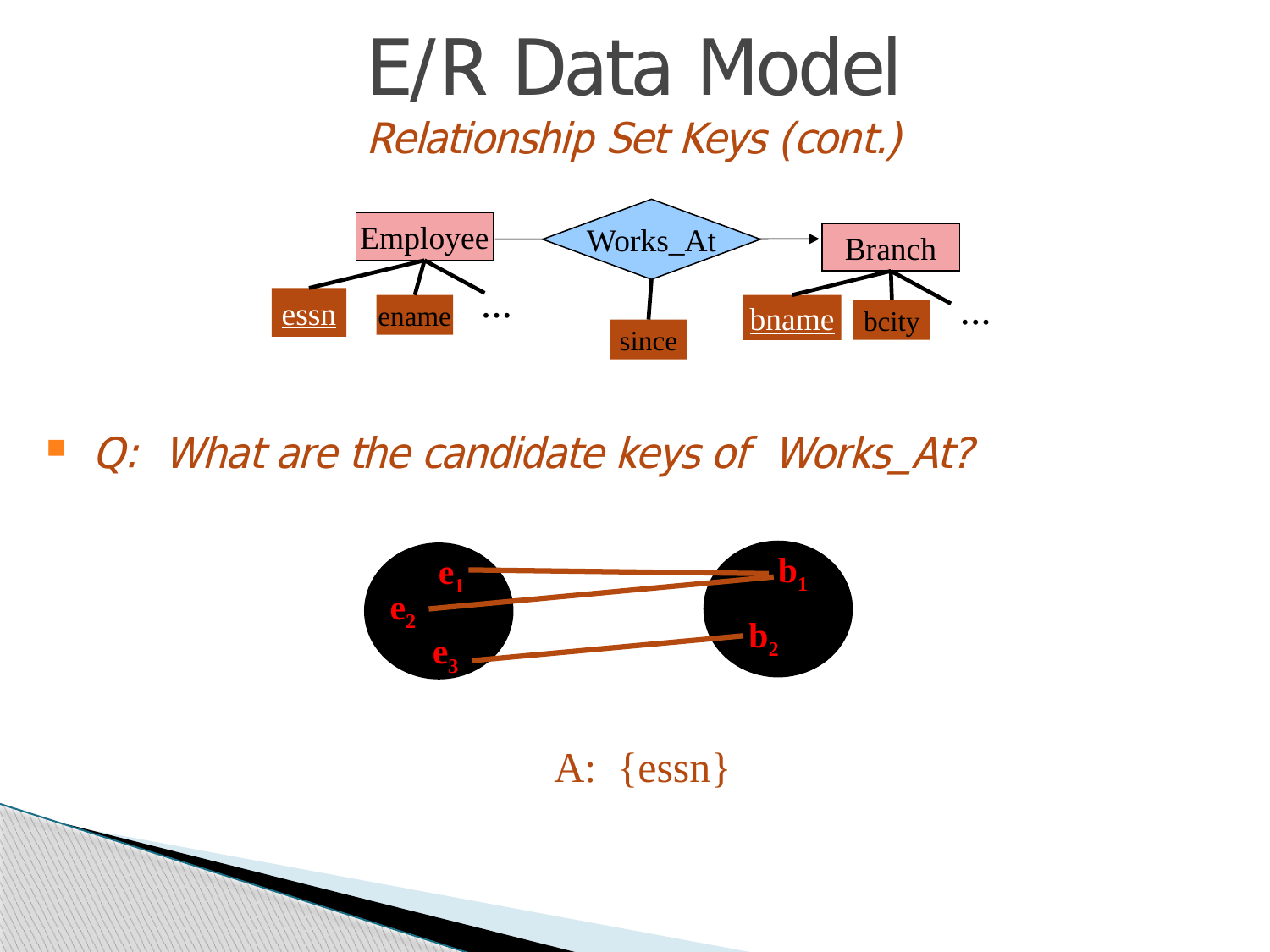

E/R Data Model
Relationship Set Keys (cont.)
Works_At
Employee
Branch

...
...
essn
ename
bname
bcity
since
Q:  What are the candidate keys of  Works_At?

b1

e1

e2
b2
e3

A:  {essn}